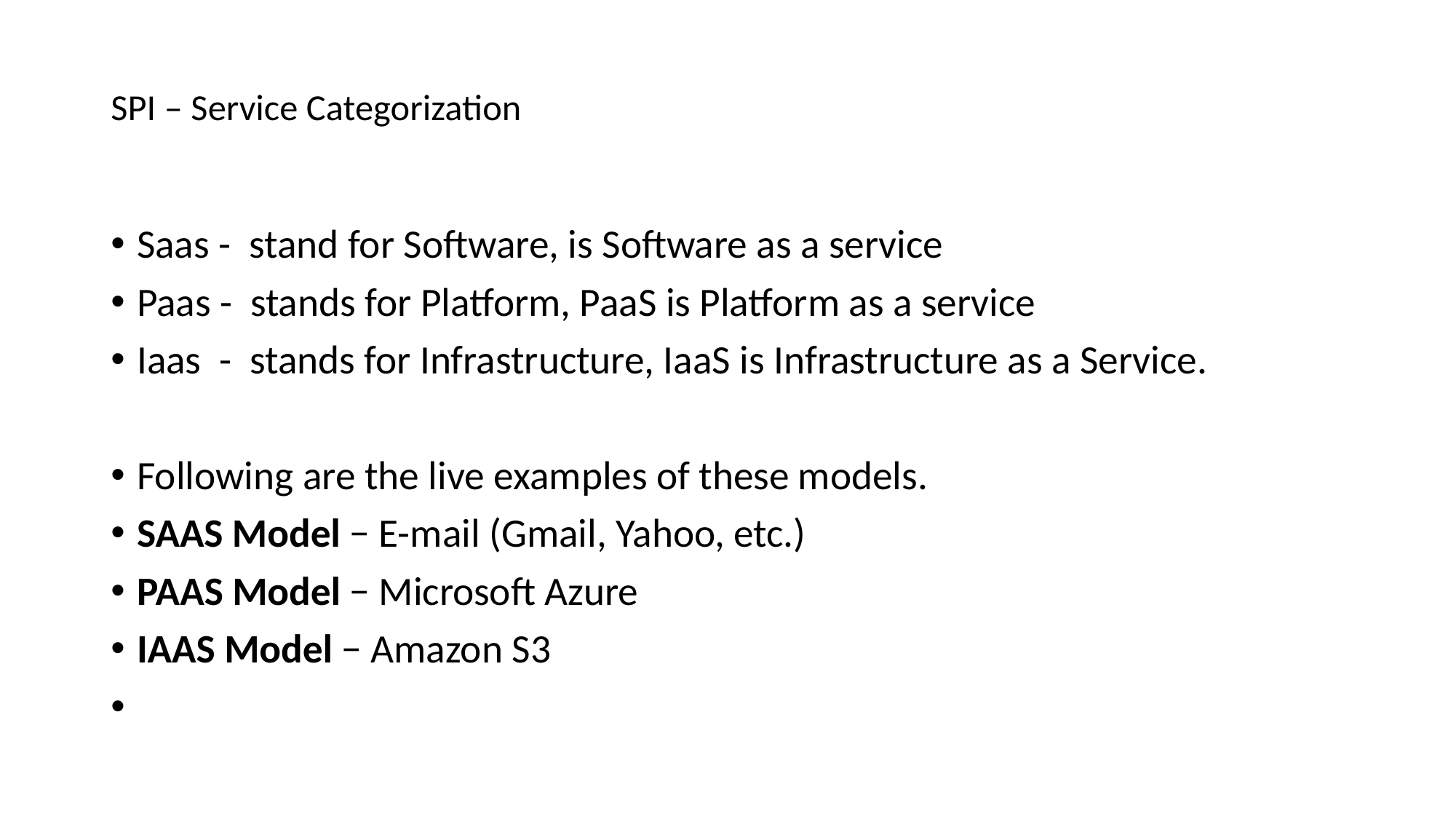

# SPI – Service Categorization
Saas -  stand for Software, is Software as a service
Paas -  stands for Platform, PaaS is Platform as a service
Iaas  -  stands for Infrastructure, IaaS is Infrastructure as a Service.

Following are the live examples of these models.
SAAS Model − E-mail (Gmail, Yahoo, etc.)
PAAS Model − Microsoft Azure
IAAS Model − Amazon S3